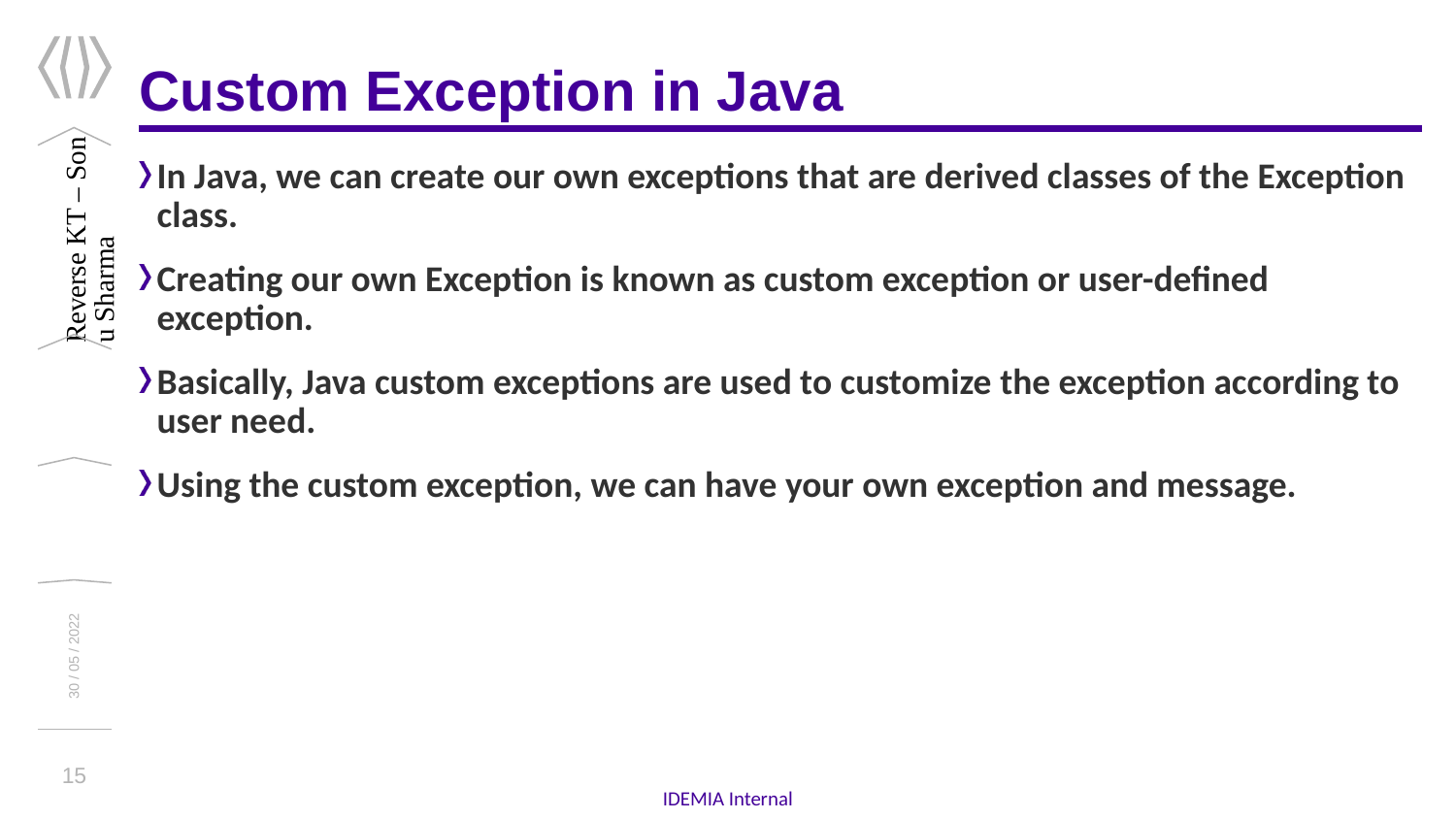

# Custom Exception in Java
In Java, we can create our own exceptions that are derived classes of the Exception class.
Creating our own Exception is known as custom exception or user-defined exception.
Basically, Java custom exceptions are used to customize the exception according to user need.
Using the custom exception, we can have your own exception and message.
Reverse KT – Sonu Sharma
30 / 05 / 2022
15